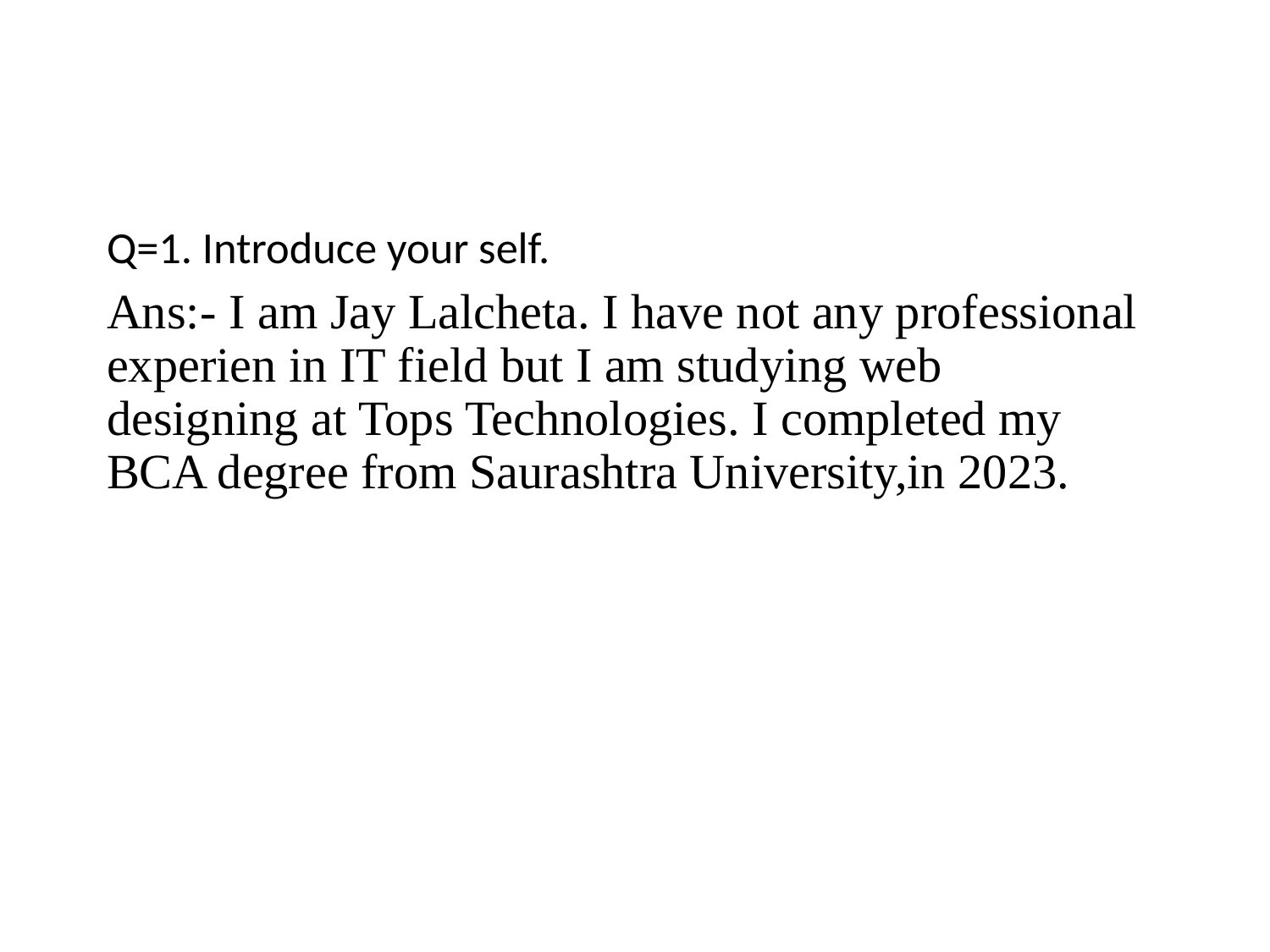

# Q=1. Introduce your self.
Ans:- I am Jay Lalcheta. I have not any professional experien in IT field but I am studying web designing at Tops Technologies. I completed my BCA degree from Saurashtra University,in 2023.